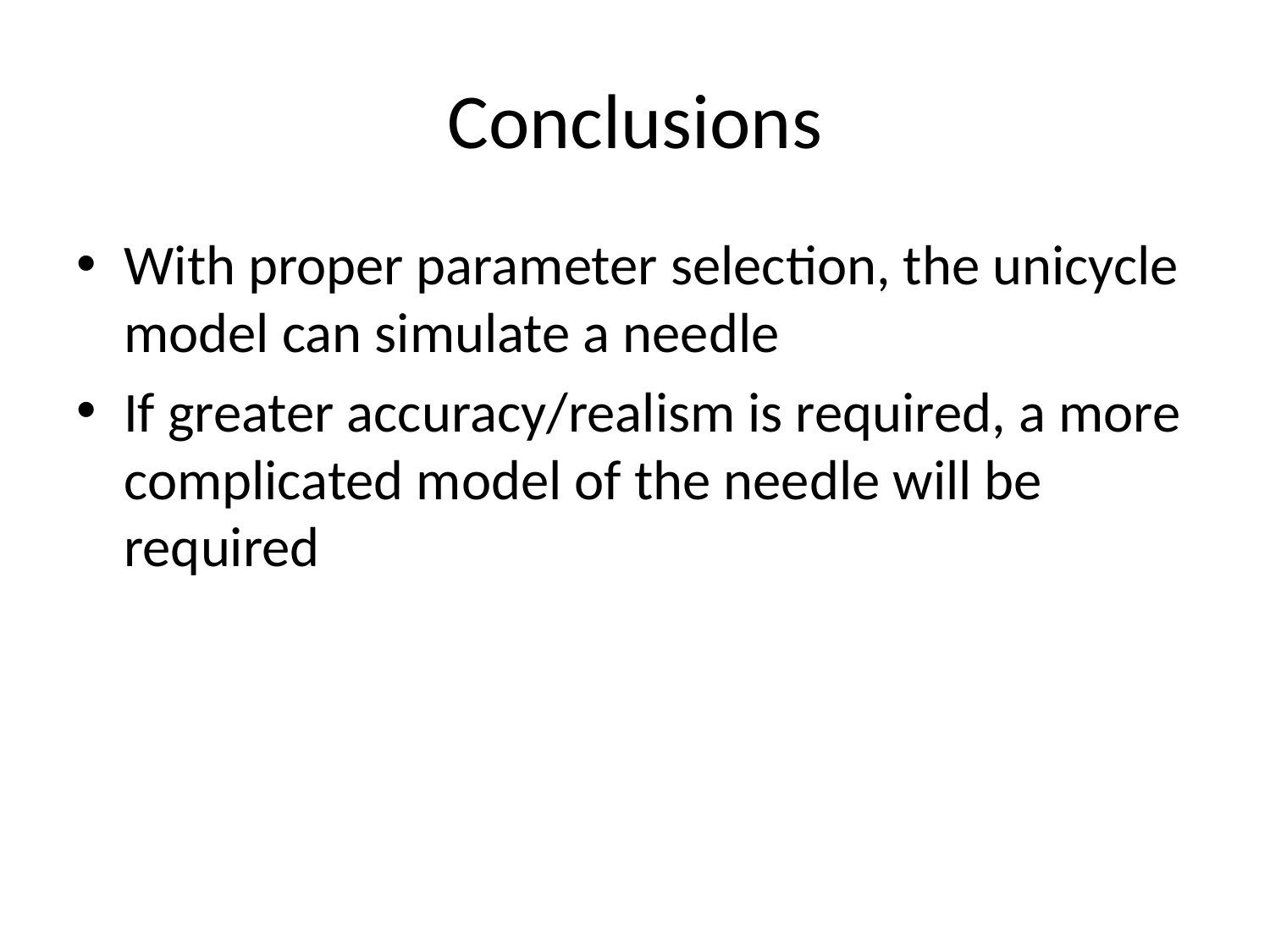

# Conclusions
With proper parameter selection, the unicycle model can simulate a needle
If greater accuracy/realism is required, a more complicated model of the needle will be required